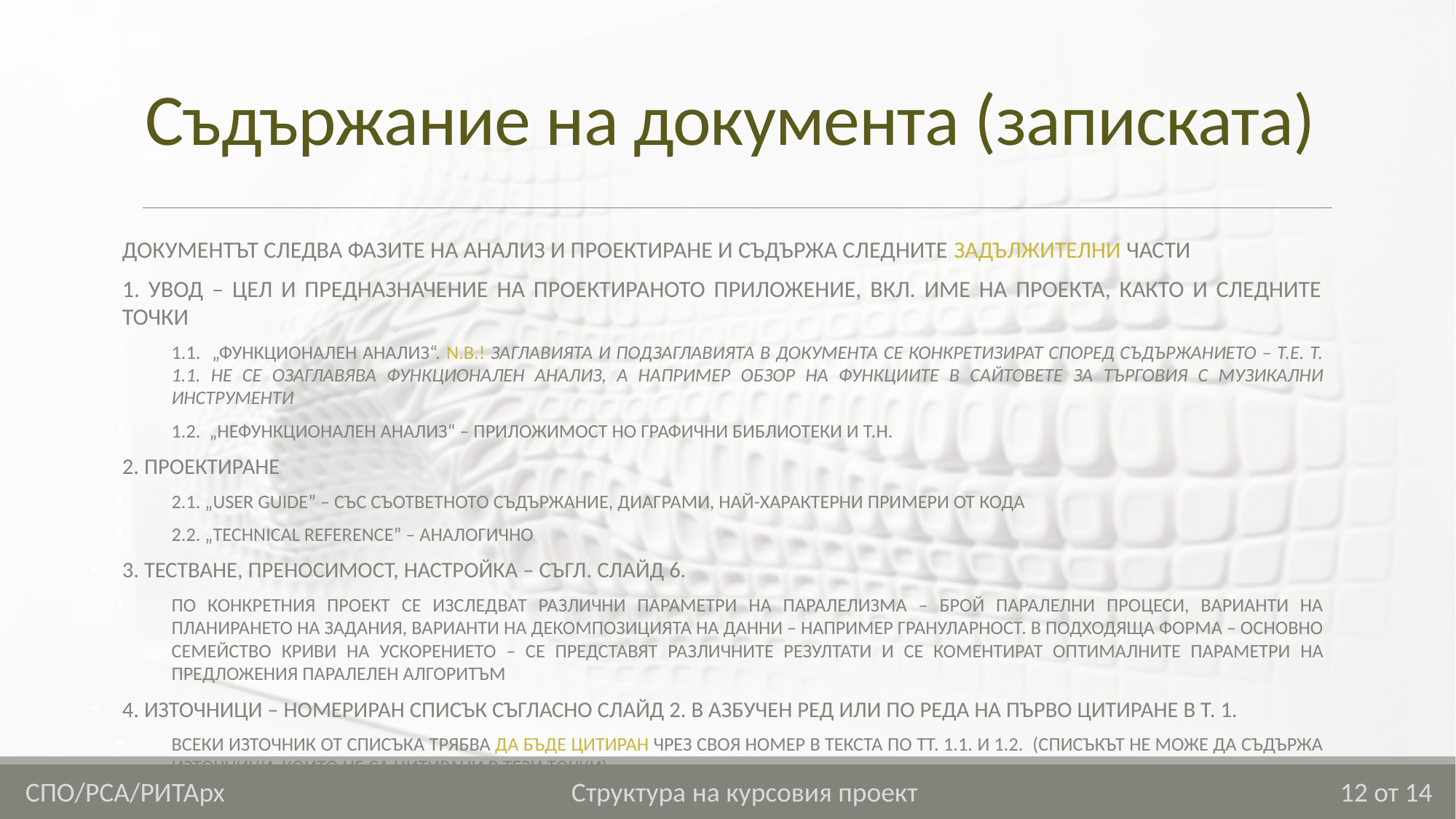

# Съдържание на документа (записката)
Документът следва фазите на анализ и проектиране и съдържа следните задължителни части
1. Увод – цел и предназначение на проектираното приложение, вкл. име на проекта, както и следните точки
1.1.  „Функционален анализ“. N.B.! Заглавията и подзаглавията в документа се конкретизират според съдържанието – т.е. т. 1.1. не се озаглавява Функционален анализ, а например Обзор на функциите в сайтовете за търговия с музикални инструменти
1.2.  „Нефункционален анализ“ – приложимост но графични библиотеки и т.н.
2. Проектиране
2.1. „User Guide” – със съответното съдържание, диаграми, най-характерни примери от кода
2.2. „Technical Reference” – аналогично
3. Тестване, преносимост, настройка – съгл. слайд 6.
По конкретния проект се изследват различни параметри на паралелизма – брой паралелни процеси, варианти на планирането на задания, варианти на декомпозицията на данни – например грануларност. В подходяща форма – основно семейство криви на ускорението – се представят различните резултати и се коментират оптималните параметри на предложения паралелен алгоритъм
4. Източници – номериран списък съгласно слайд 2. в азбучен ред или по реда на първо цитиране в т. 1.
всеки източник от списъка трябва да бъде цитиран чрез своя номер в текста по тт. 1.1. и 1.2.  (списъкът не може да съдържа източници, които не са цитирани в тези точки)

СПО/РСА/РИТАрх		 		Структура на курсовия проект
12 от 14